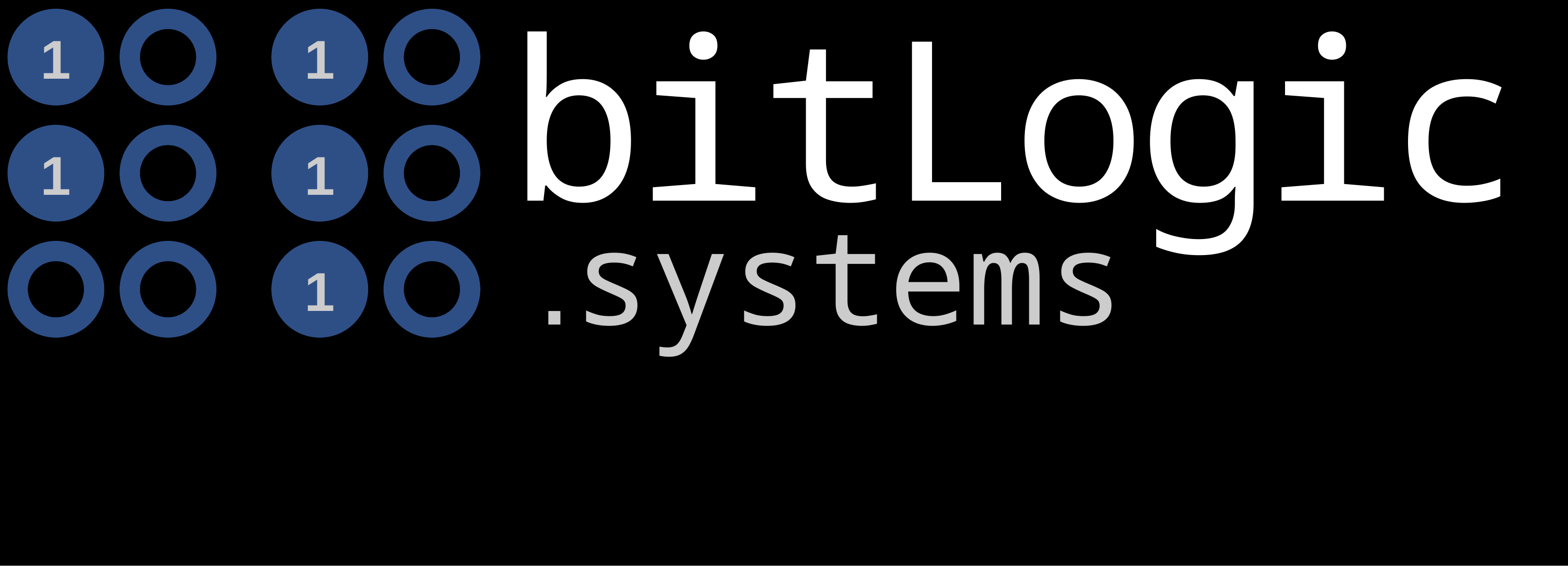

bitLogic

1

1

1

1

.systems

1